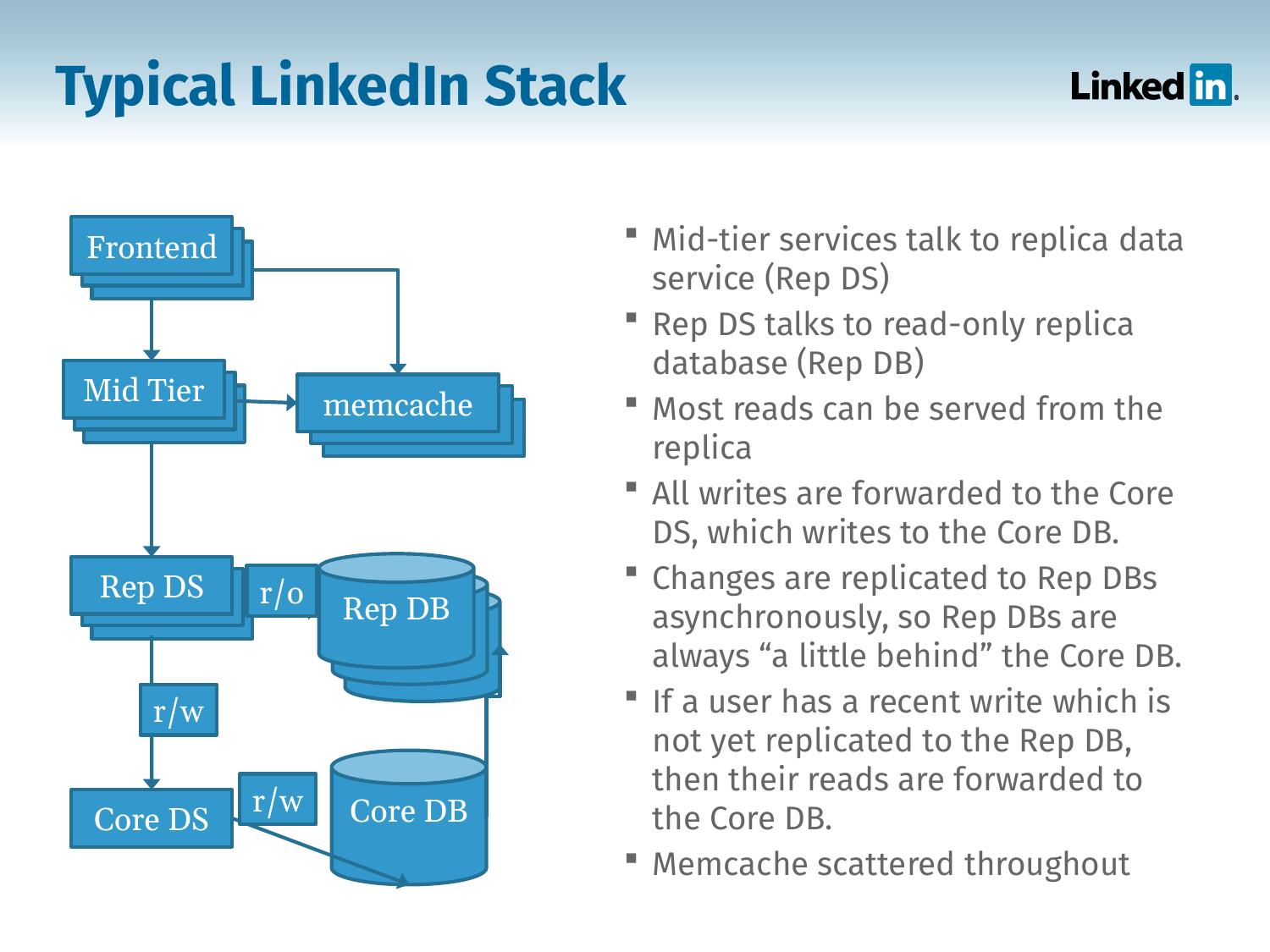

# Typical LinkedIn Stack
Mid-tier services talk to replica data service (Rep DS)
Rep DS talks to read-only replica database (Rep DB)
Most reads can be served from the replica
All writes are forwarded to the Core DS, which writes to the Core DB.
Changes are replicated to Rep DBs asynchronously, so Rep DBs are always “a little behind” the Core DB.
If a user has a recent write which is not yet replicated to the Rep DB, then their reads are forwarded to the Core DB.
Memcache scattered throughout
Frontend

Mid Tier

memcache

Rep DB

Rep DS

r/o
r/w
Core DB
r/w
Core DS